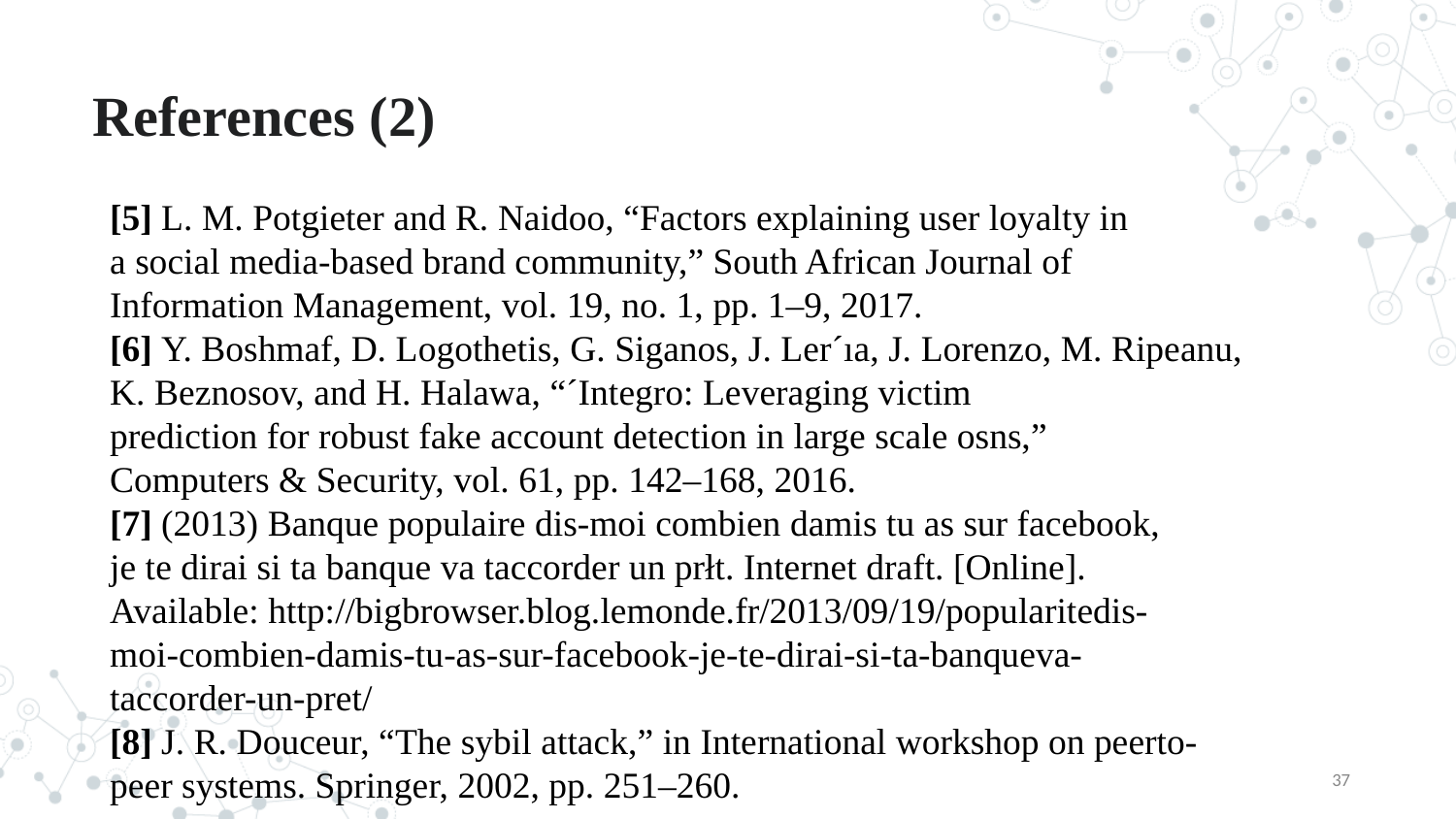

# References (2)
[5] L. M. Potgieter and R. Naidoo, “Factors explaining user loyalty in
a social media-based brand community,” South African Journal of
Information Management, vol. 19, no. 1, pp. 1–9, 2017.
[6] Y. Boshmaf, D. Logothetis, G. Siganos, J. Ler´ıa, J. Lorenzo, M. Ripeanu,
K. Beznosov, and H. Halawa, “´Integro: Leveraging victim
prediction for robust fake account detection in large scale osns,”
Computers & Security, vol. 61, pp. 142–168, 2016.
[7] (2013) Banque populaire dis-moi combien damis tu as sur facebook,
je te dirai si ta banque va taccorder un prłt. Internet draft. [Online].
Available: http://bigbrowser.blog.lemonde.fr/2013/09/19/popularitedis-
moi-combien-damis-tu-as-sur-facebook-je-te-dirai-si-ta-banqueva-
taccorder-un-pret/
[8] J. R. Douceur, “The sybil attack,” in International workshop on peerto-
peer systems. Springer, 2002, pp. 251–260.
37